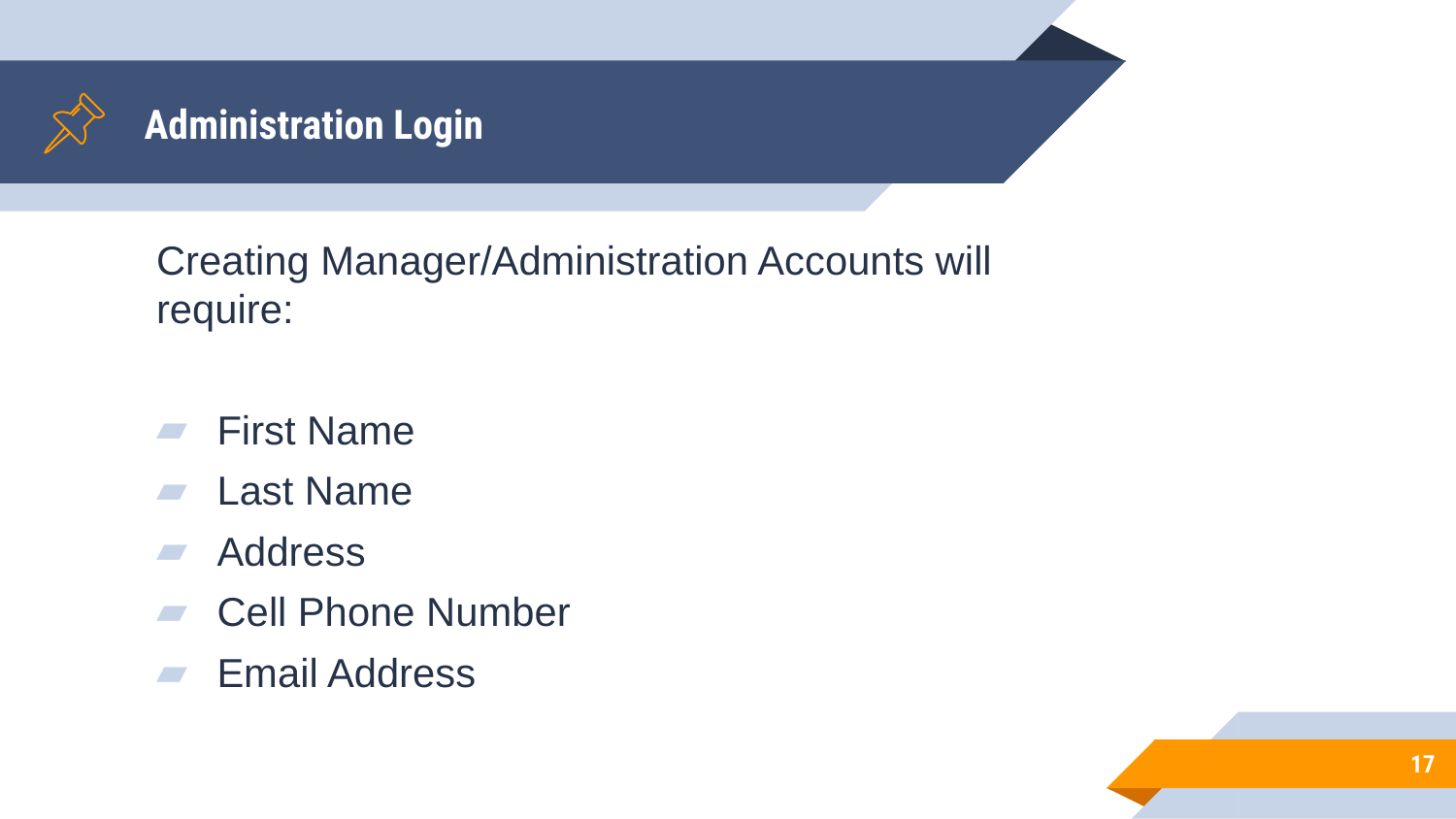

# Administration Login

Creating Manager/Administration Accounts will require:

First Name
Last Name
Address
Cell Phone Number
Email Address

17